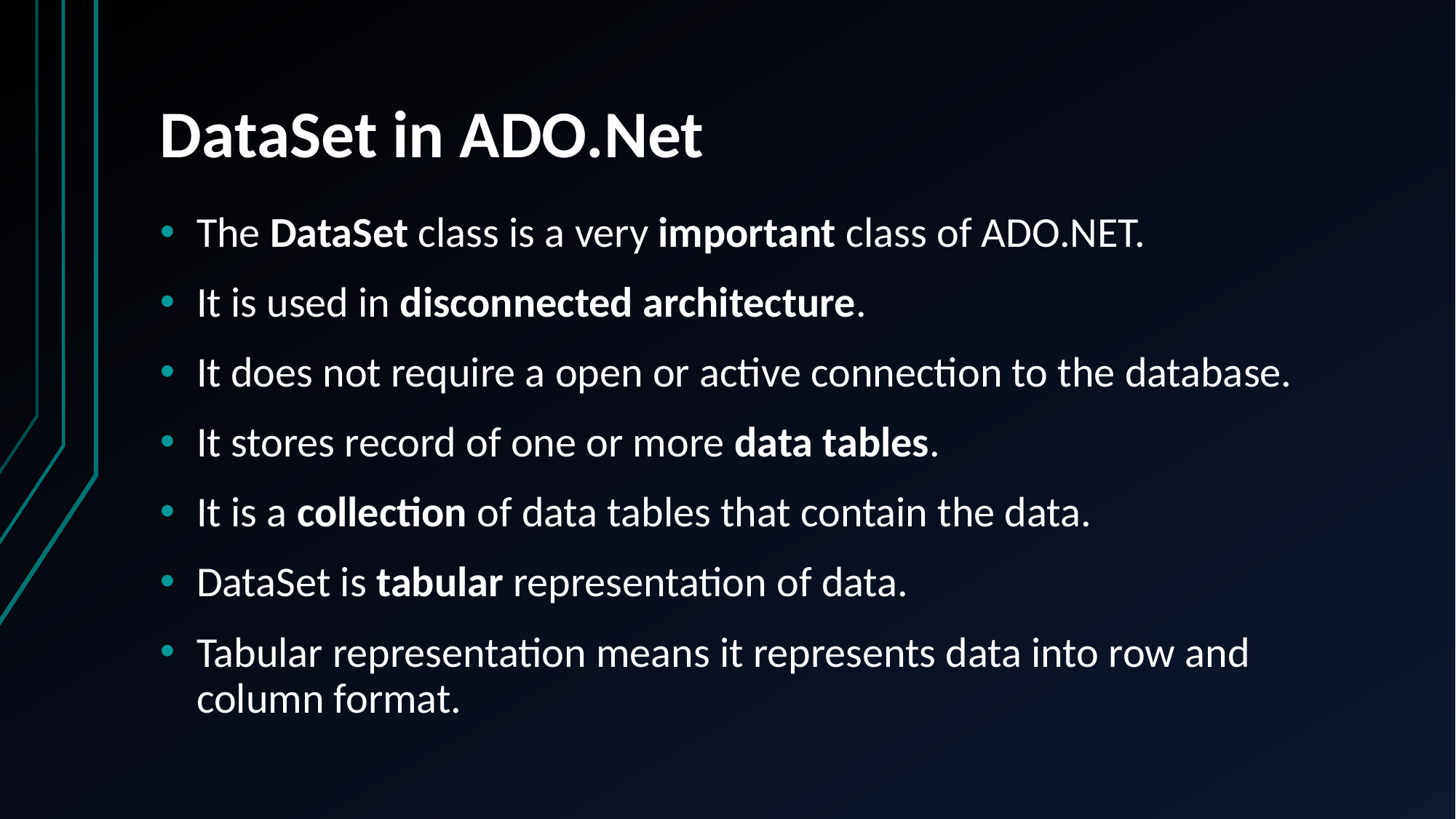

# DataSet in ADO.Net
The DataSet class is a very important class of ADO.NET.
It is used in disconnected architecture.
It does not require a open or active connection to the database.
It stores record of one or more data tables.
It is a collection of data tables that contain the data.
DataSet is tabular representation of data.
Tabular representation means it represents data into row and column format.